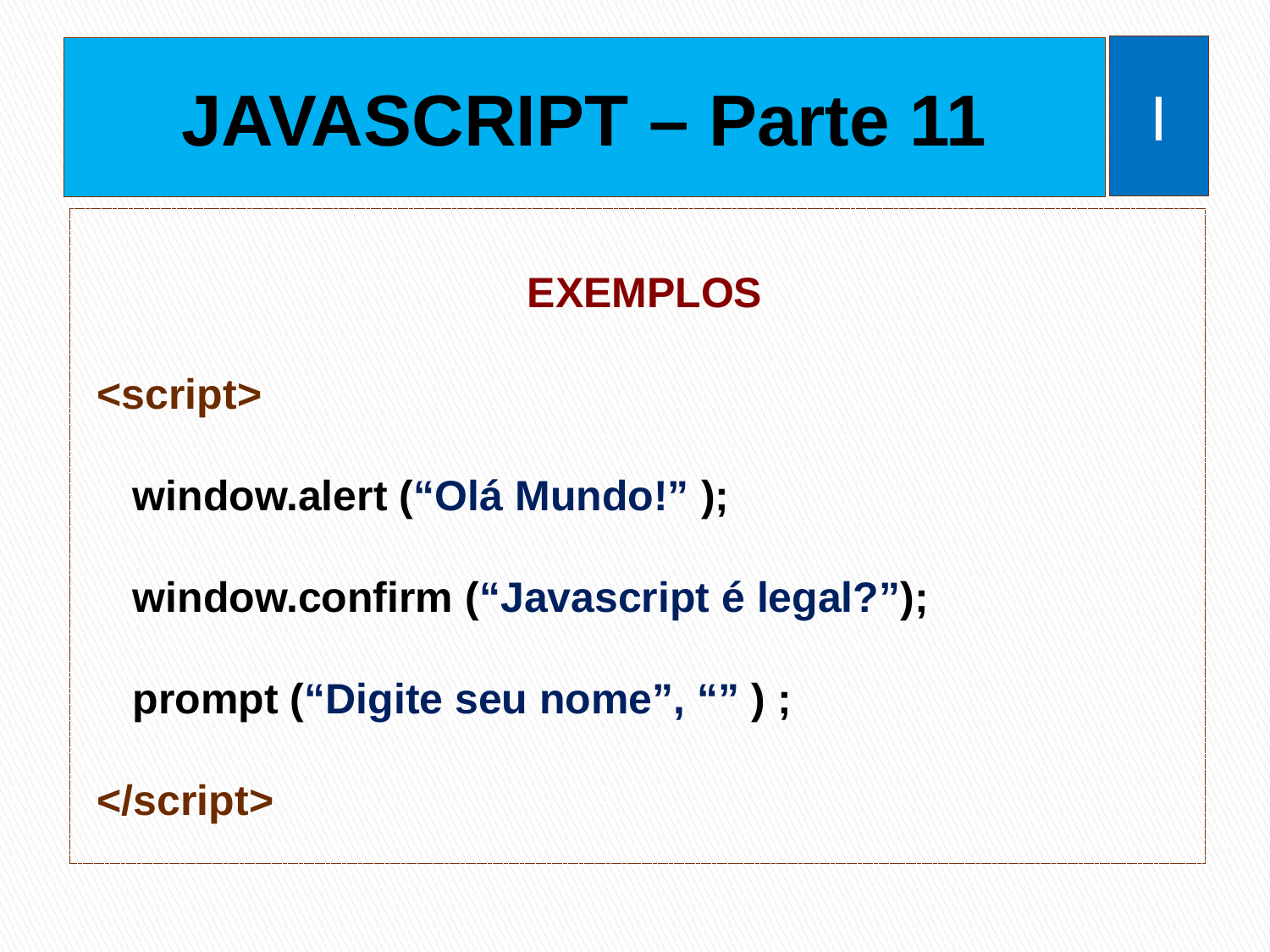

I
# JAVASCRIPT – Parte 11
EXEMPLOS
<script>
   window.alert (“Olá Mundo!” );
   window.confirm (“Javascript é legal?”);
   prompt (“Digite seu nome”, “” ) ;
</script>